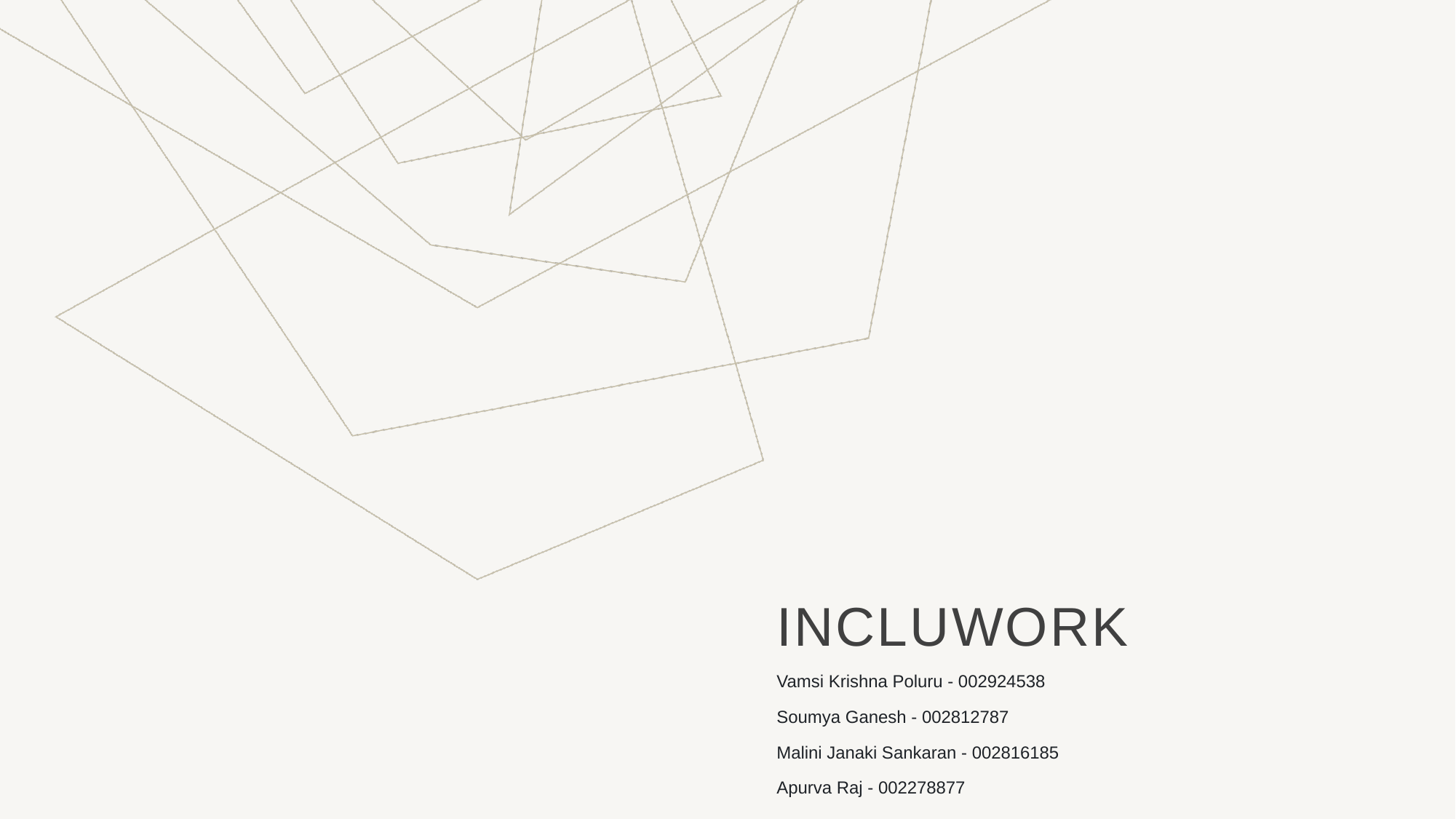

# Incluwork
Vamsi Krishna Poluru - 002924538
Soumya Ganesh - 002812787
Malini Janaki Sankaran - 002816185
Apurva Raj - 002278877